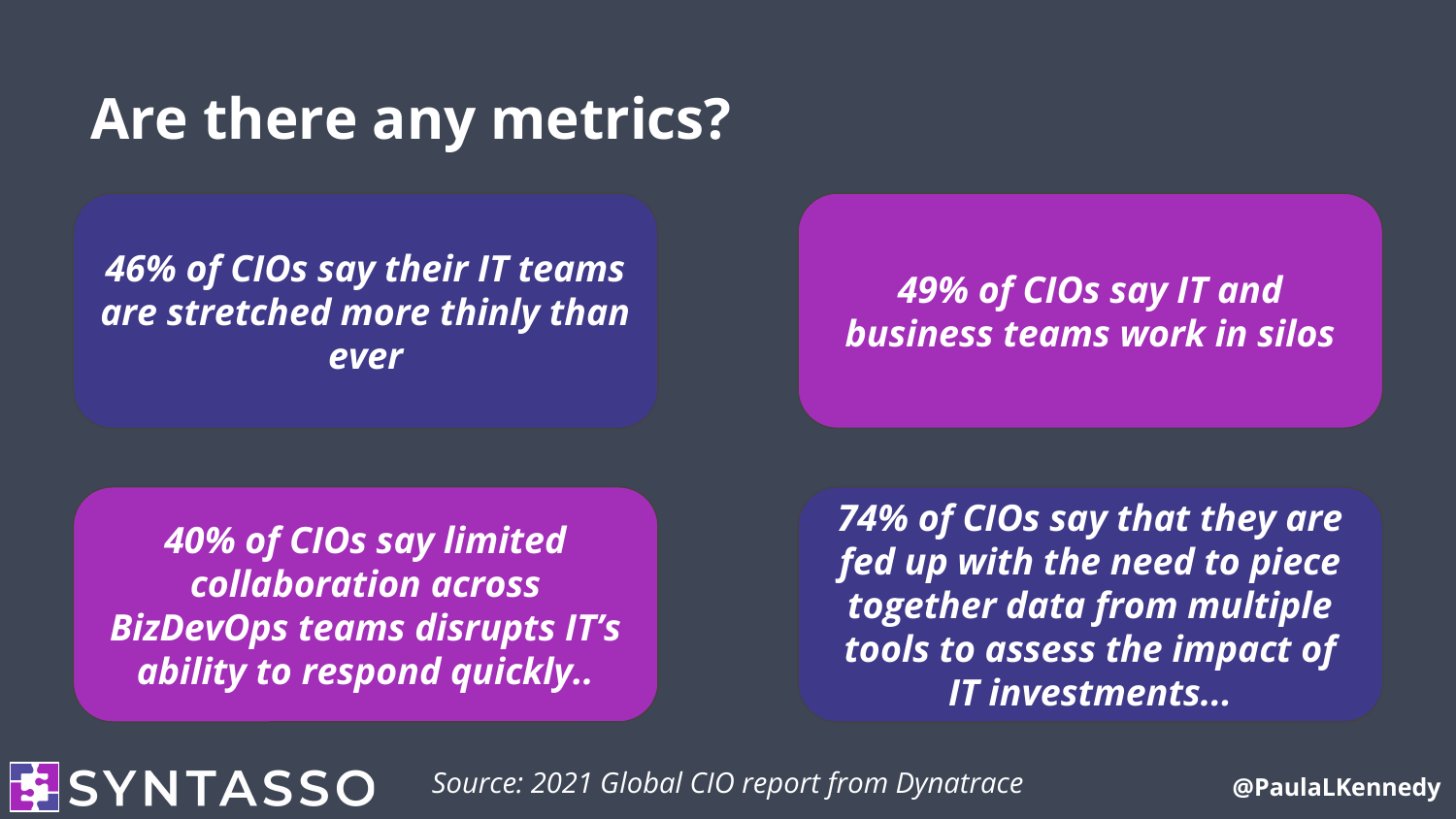

# Are there any metrics?
46% of CIOs say their IT teams are stretched more thinly than ever
49% of CIOs say IT and business teams work in silos

40% of CIOs say limited collaboration across BizDevOps teams disrupts IT’s ability to respond quickly..
74% of CIOs say that they are fed up with the need to piece together data from multiple tools to assess the impact of IT investments...

Source: 2021 Global CIO report from Dynatrace